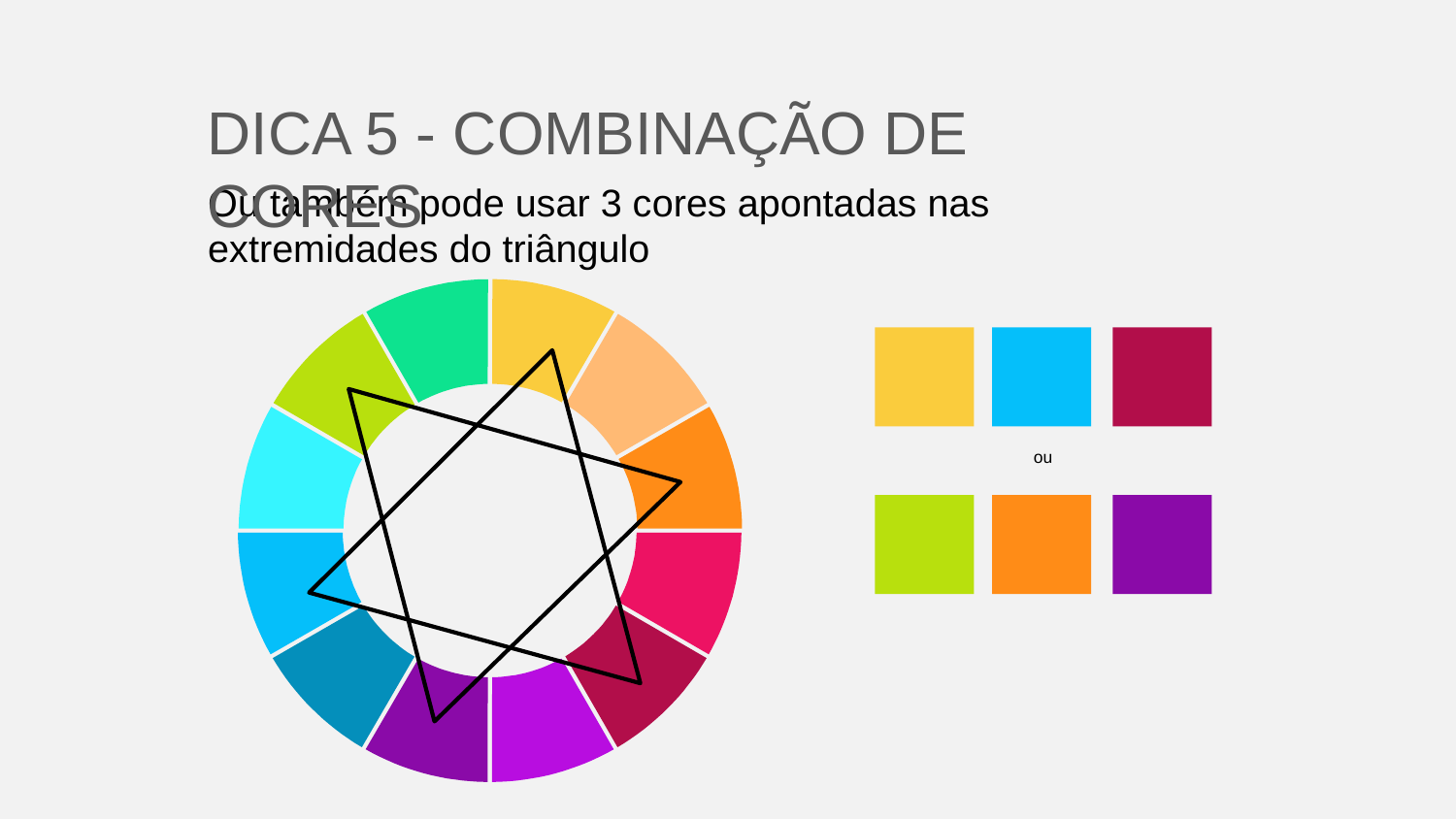

DICA 5 - COMBINAÇÃO DE CORES
Ou também pode usar 3 cores apontadas nas extremidades do triângulo

ou